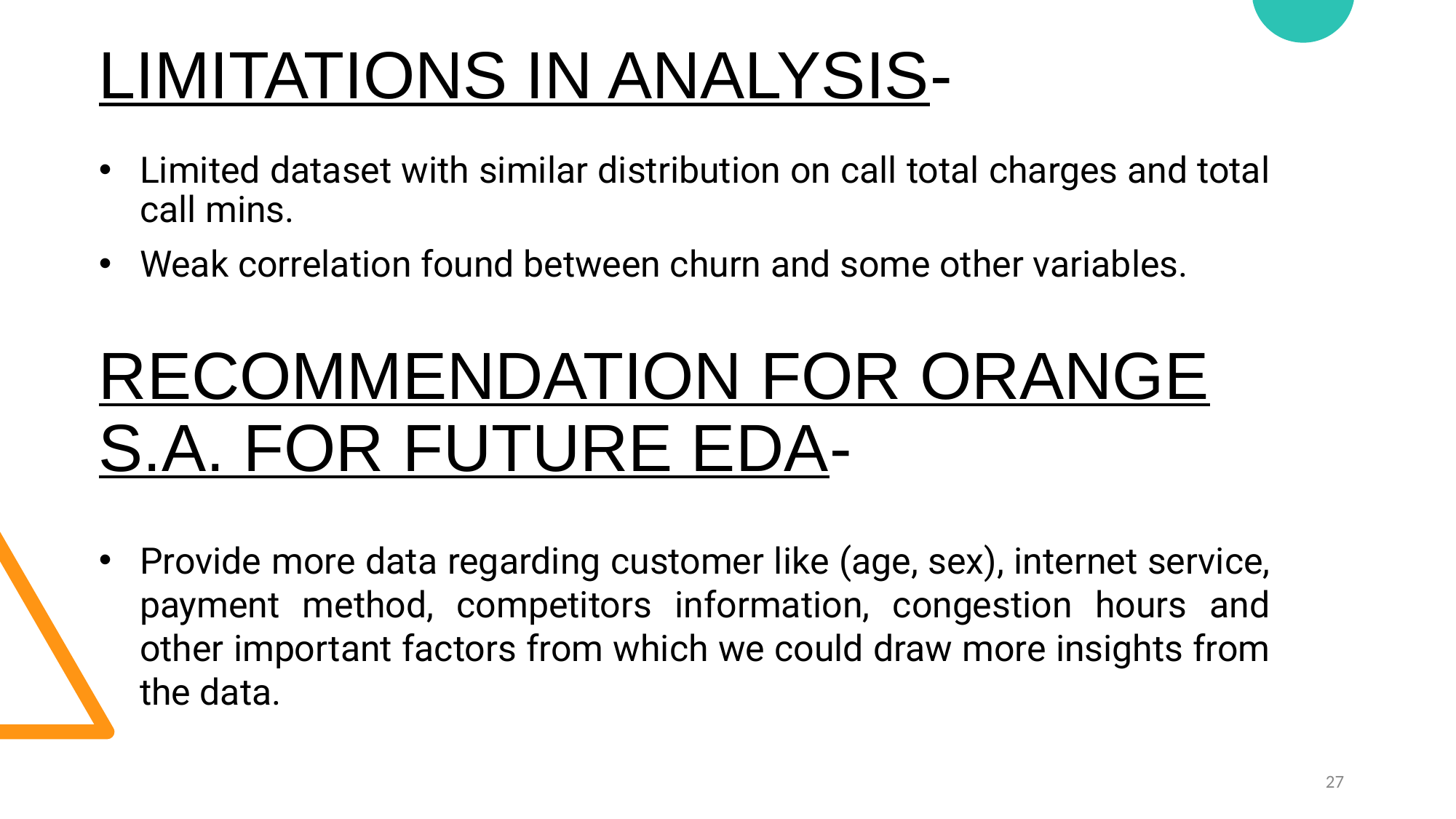

# LIMITATIONS IN ANALYSIS-
Limited dataset with similar distribution on call total charges and total call mins.
Weak correlation found between churn and some other variables.
RECOMMENDATION FOR ORANGE S.A. FOR FUTURE EDA-
Provide more data regarding customer like (age, sex), internet service, payment method, competitors information, congestion hours and other important factors from which we could draw more insights from the data.
27